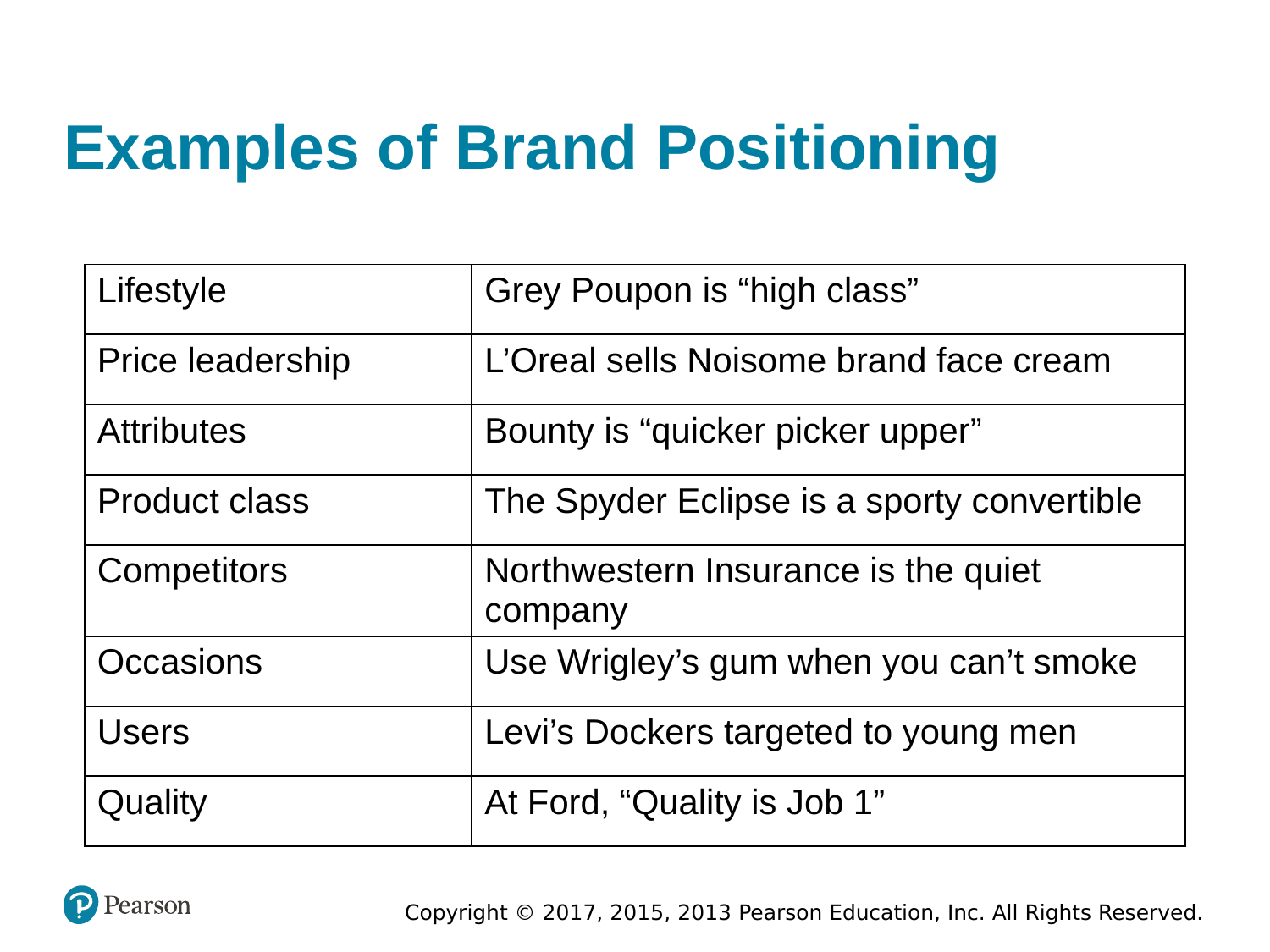

# Examples of Brand Positioning
| Lifestyle | Grey Poupon is “high class” |
| --- | --- |
| Price leadership | L’Oreal sells Noisome brand face cream |
| Attributes | Bounty is “quicker picker upper” |
| Product class | The Spyder Eclipse is a sporty convertible |
| Competitors | Northwestern Insurance is the quiet company |
| Occasions | Use Wrigley’s gum when you can’t smoke |
| Users | Levi’s Dockers targeted to young men |
| Quality | At Ford, “Quality is Job 1” |